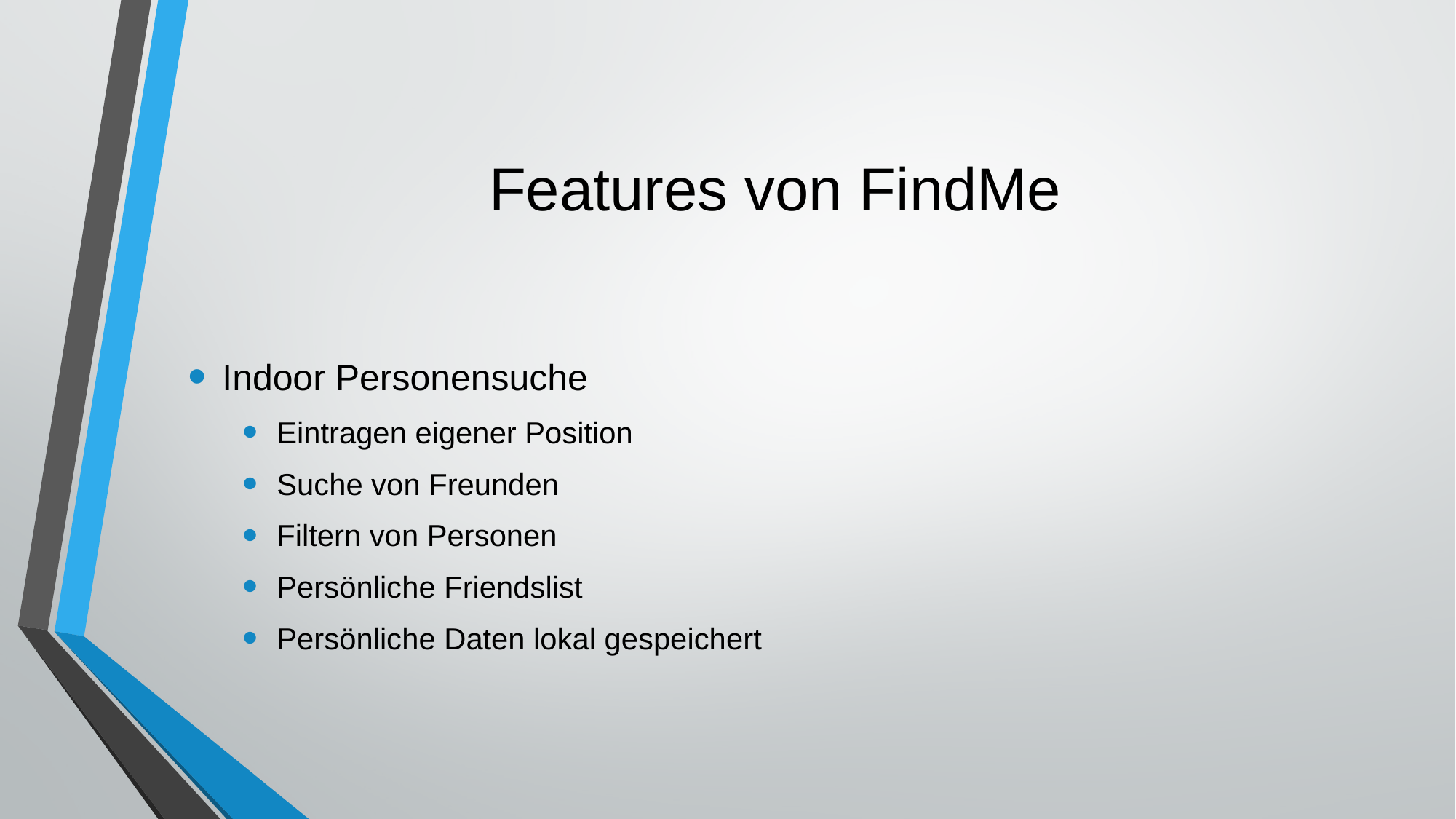

# Features von FindMe
Indoor Personensuche
Eintragen eigener Position
Suche von Freunden
Filtern von Personen
Persönliche Friendslist
Persönliche Daten lokal gespeichert